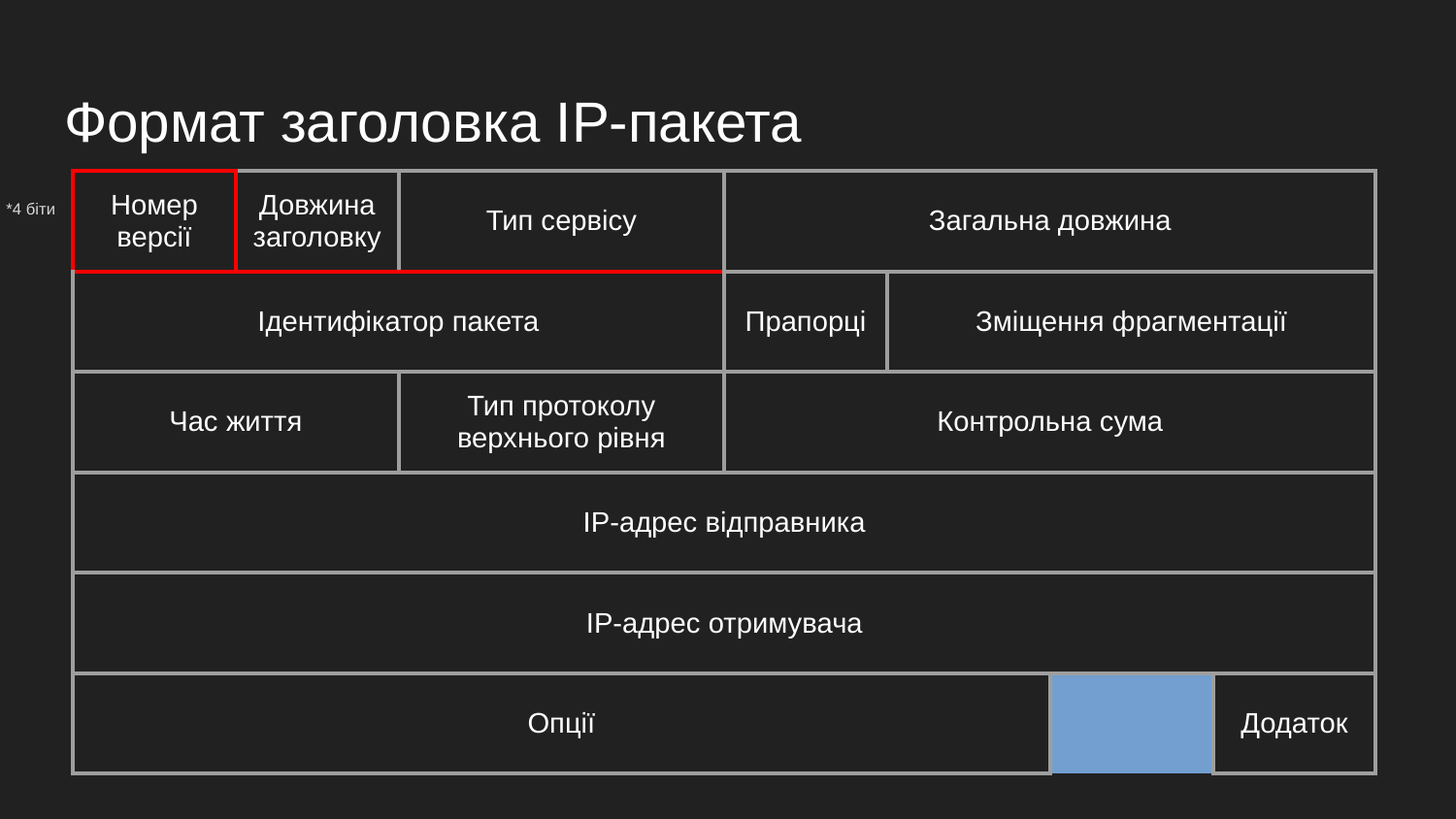

# Формат заголовка IP-пакета
| Номер версії | Довжина заголовку | Тип сервісу |  | Загальна довжина |  |  |  |
| --- | --- | --- | --- | --- | --- | --- | --- |
| Ідентифікатор пакета |  |  |  | Прапорці | Зміщення фрагментації |  |  |
| Час життя |  | Тип протоколу верхнього рівня |  | Контрольна сума |  |  |  |
| IP-адрес відправника |  |  |  |  |  |  |  |
| ІР-адрес отримувача |  |  |  |  |  |  |  |
| Опції |  |  |  |  |  | Додаток |  |
*4 біти